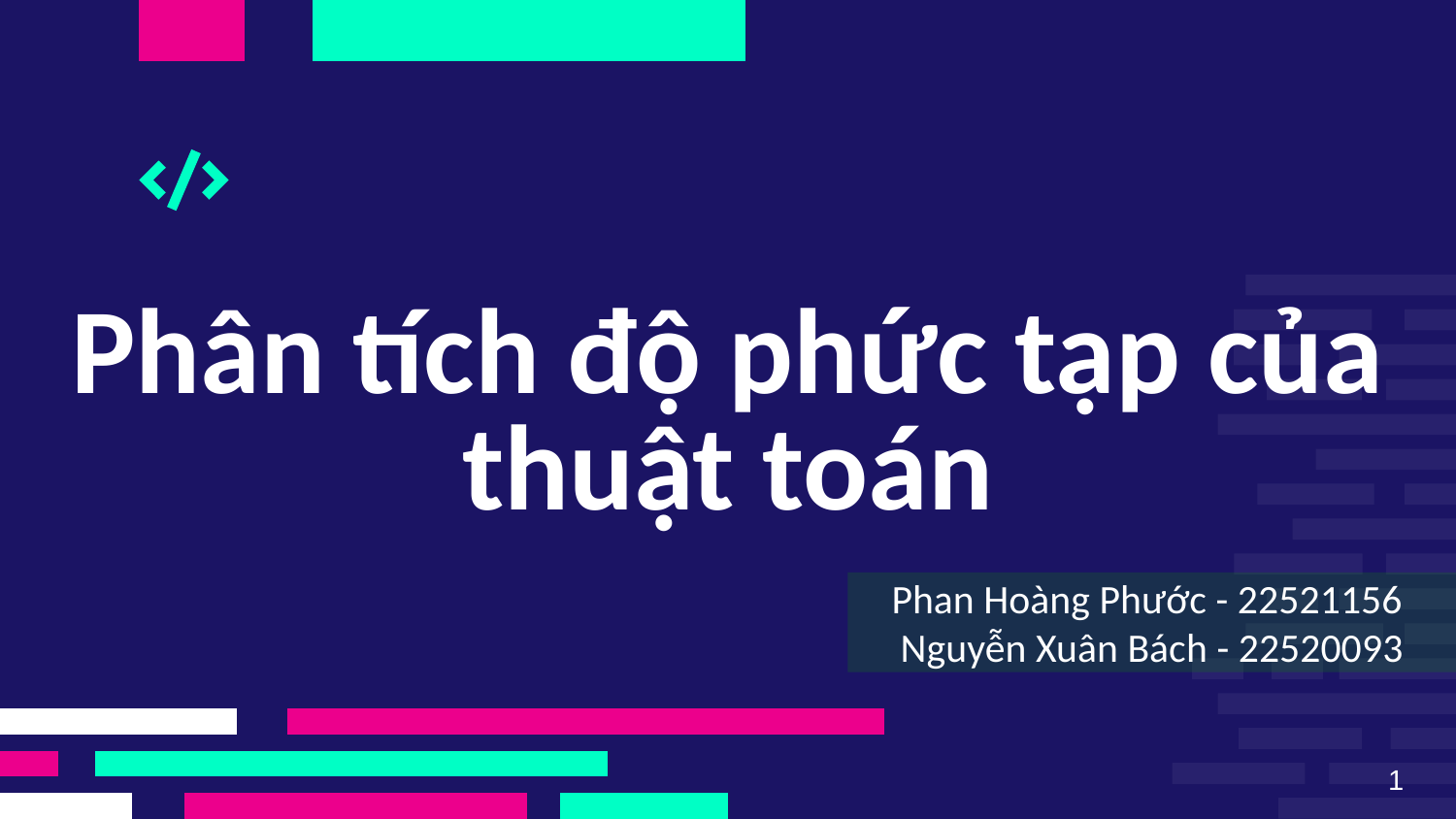

# Phân tích độ phức tạp của thuật toán
Phan Hoàng Phước - 22521156
Nguyễn Xuân Bách - 22520093
1